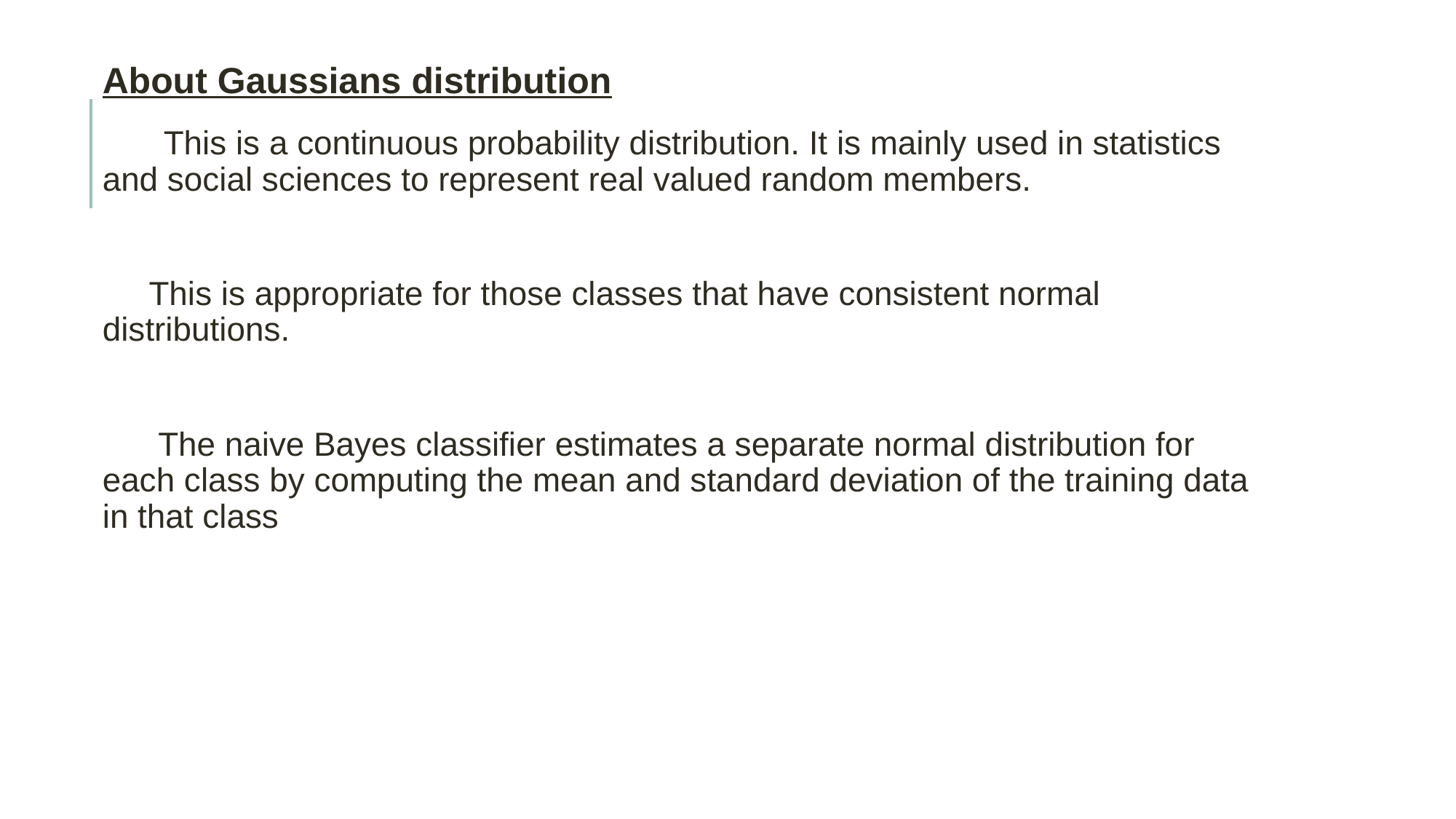

About Gaussians distribution
      This is a continuous probability distribution. It is mainly used in statistics and social sciences to represent real valued random members.

     This is appropriate for those classes that have consistent normal distributions.

      The naive Bayes classifier estimates a separate normal distribution for each class by computing the mean and standard deviation of the training data in that class

#